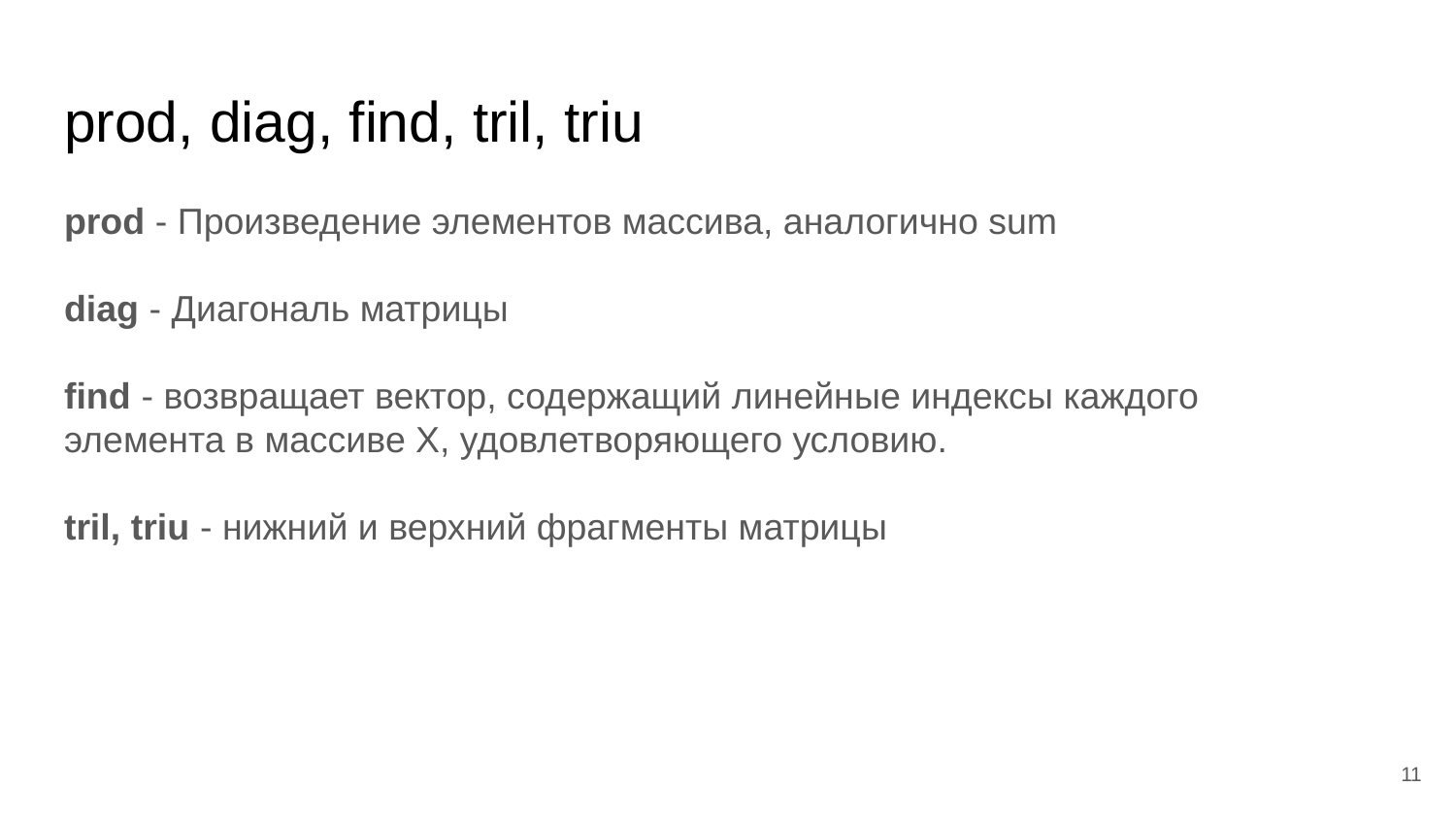

# prod, diag, find, tril, triu
prod - Произведение элементов массива, аналогично sum

diag - Диагональ матрицы

find - возвращает вектор, содержащий линейные индексы каждого элемента в массиве X, удовлетворяющего условию.

tril, triu - нижний и верхний фрагменты матрицы
11